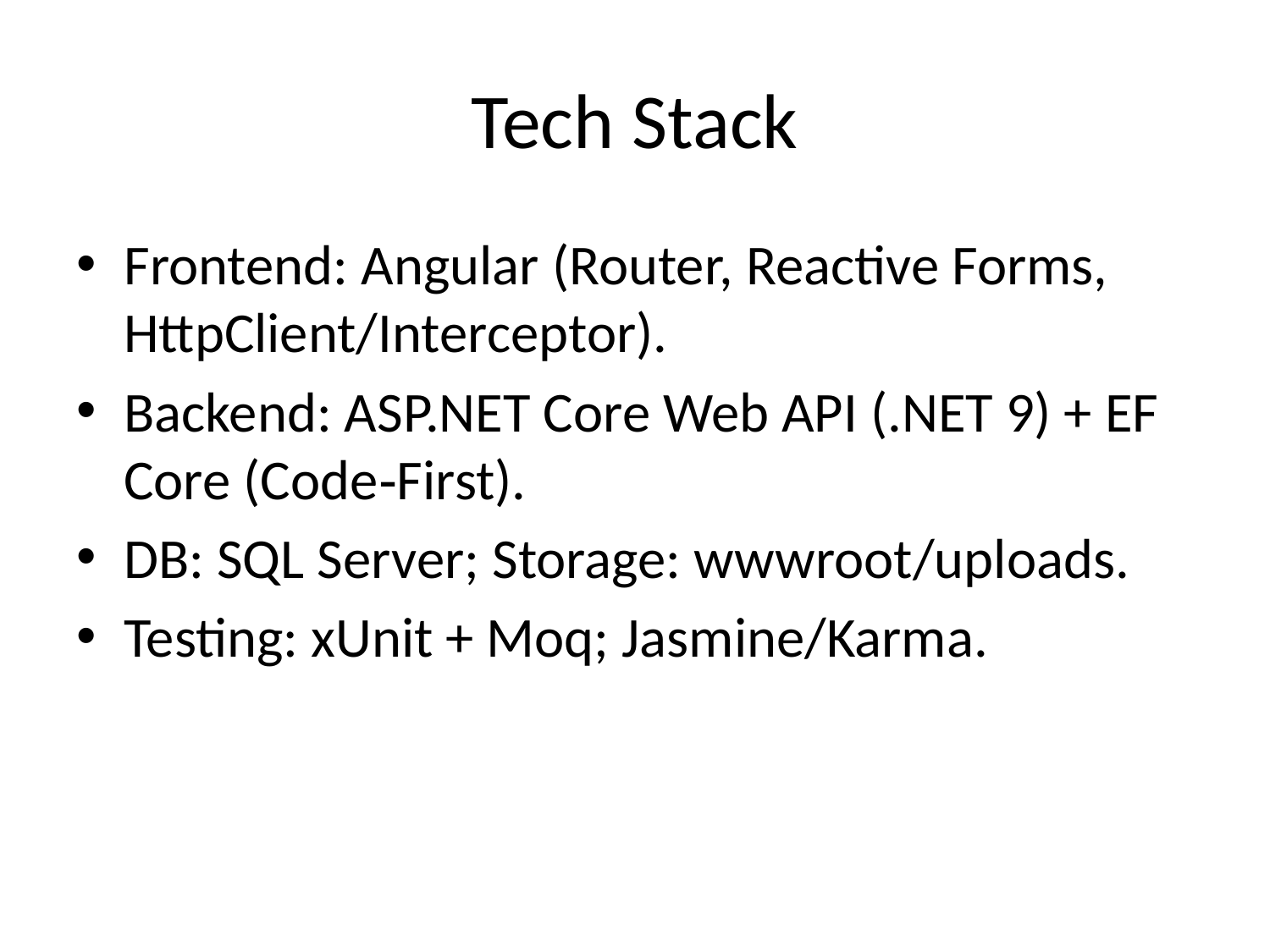

# Tech Stack
Frontend: Angular (Router, Reactive Forms, HttpClient/Interceptor).
Backend: ASP.NET Core Web API (.NET 9) + EF Core (Code‑First).
DB: SQL Server; Storage: wwwroot/uploads.
Testing: xUnit + Moq; Jasmine/Karma.